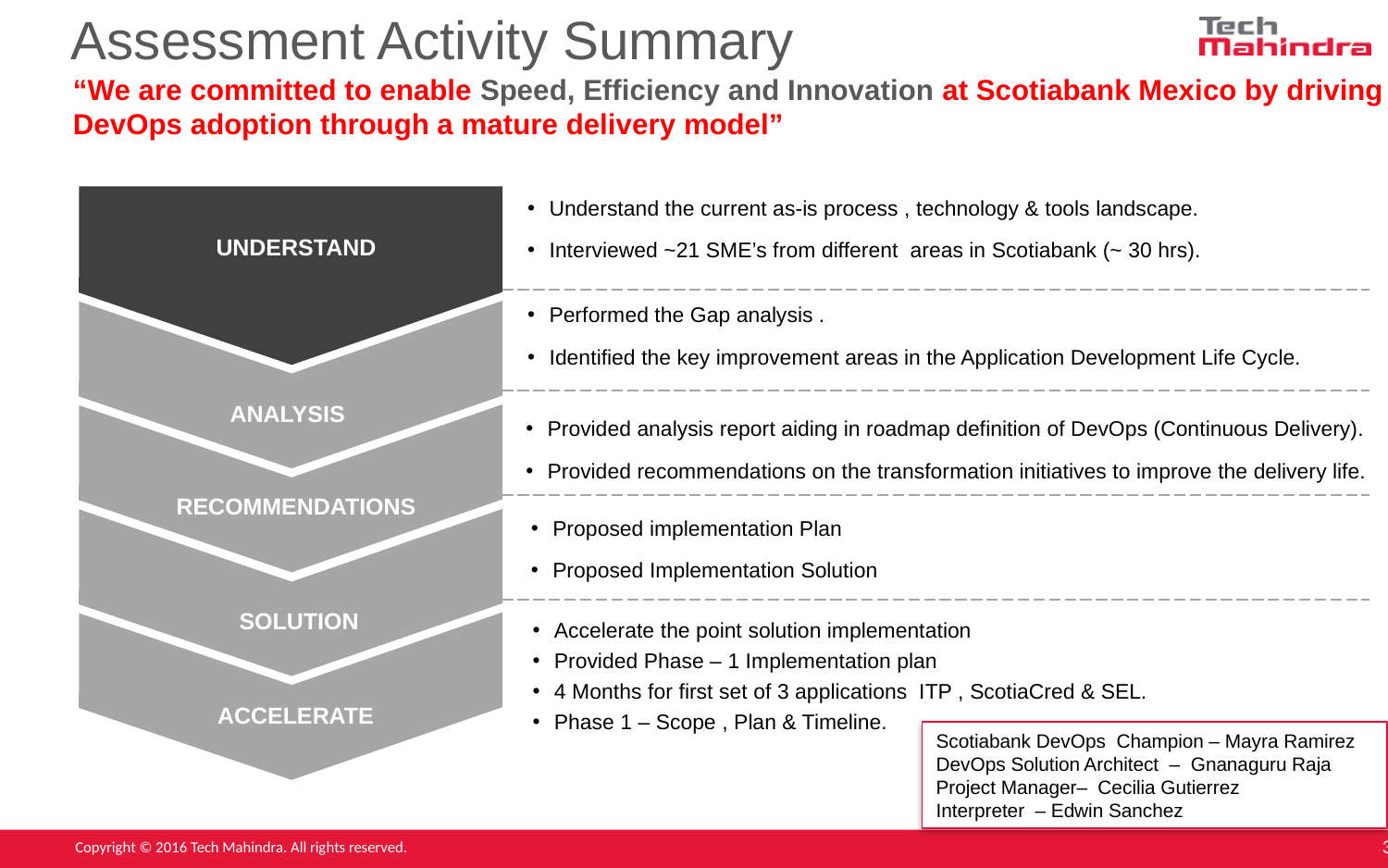

Assessment Activity Summary
# “We are committed to enable Speed, Efficiency and Innovation at Scotiabank Mexico by driving DevOps adoption through a mature delivery model”

Understand the current as-is process , technology & tools landscape.
Interviewed ~21 SME’s from different  areas in Scotiabank (~ 30 hrs).
UNDERSTAND
Performed the Gap analysis .
Identified the key improvement areas in the Application Development Life Cycle.

ANALYSIS

Provided analysis report aiding in roadmap definition of DevOps (Continuous Delivery).
Provided recommendations on the transformation initiatives to improve the delivery life.
RECOMMENDATIONS

Proposed implementation Plan
Proposed Implementation Solution
SOLUTION

Accelerate the point solution implementation
Provided Phase – 1 Implementation plan
4 Months for first set of 3 applications  ITP , ScotiaCred & SEL.
Phase 1 – Scope , Plan & Timeline.
ACCELERATE
Scotiabank DevOps  Champion – Mayra Ramirez
DevOps Solution Architect  –  Gnanaguru Raja
Project Manager–  Cecilia Gutierrez
Interpreter  – Edwin Sanchez